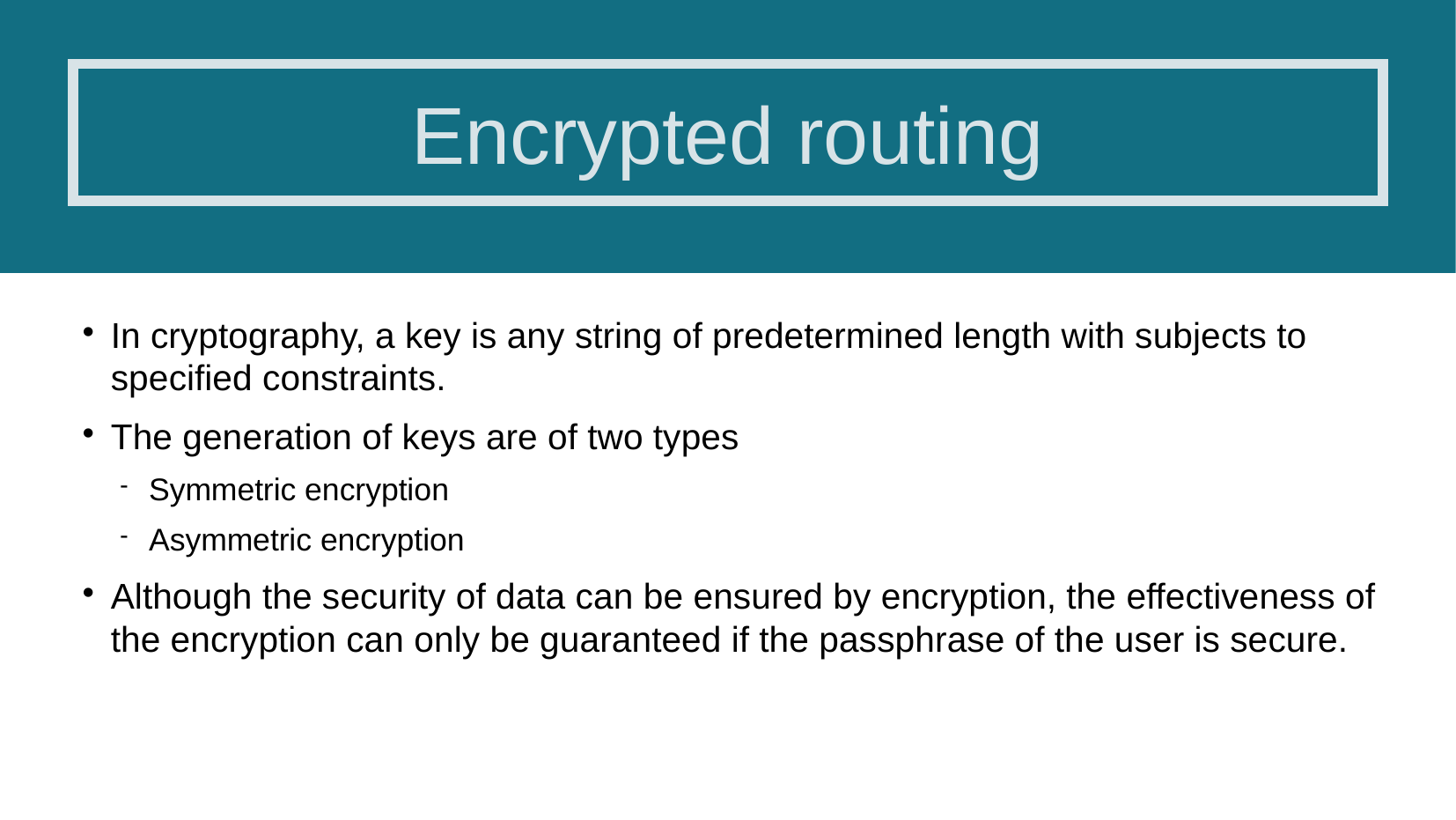

# Encrypted routing
In cryptography, a key is any string of predetermined length with subjects to specified constraints.
The generation of keys are of two types
Symmetric encryption
Asymmetric encryption
Although the security of data can be ensured by encryption, the effectiveness of the encryption can only be guaranteed if the passphrase of the user is secure.